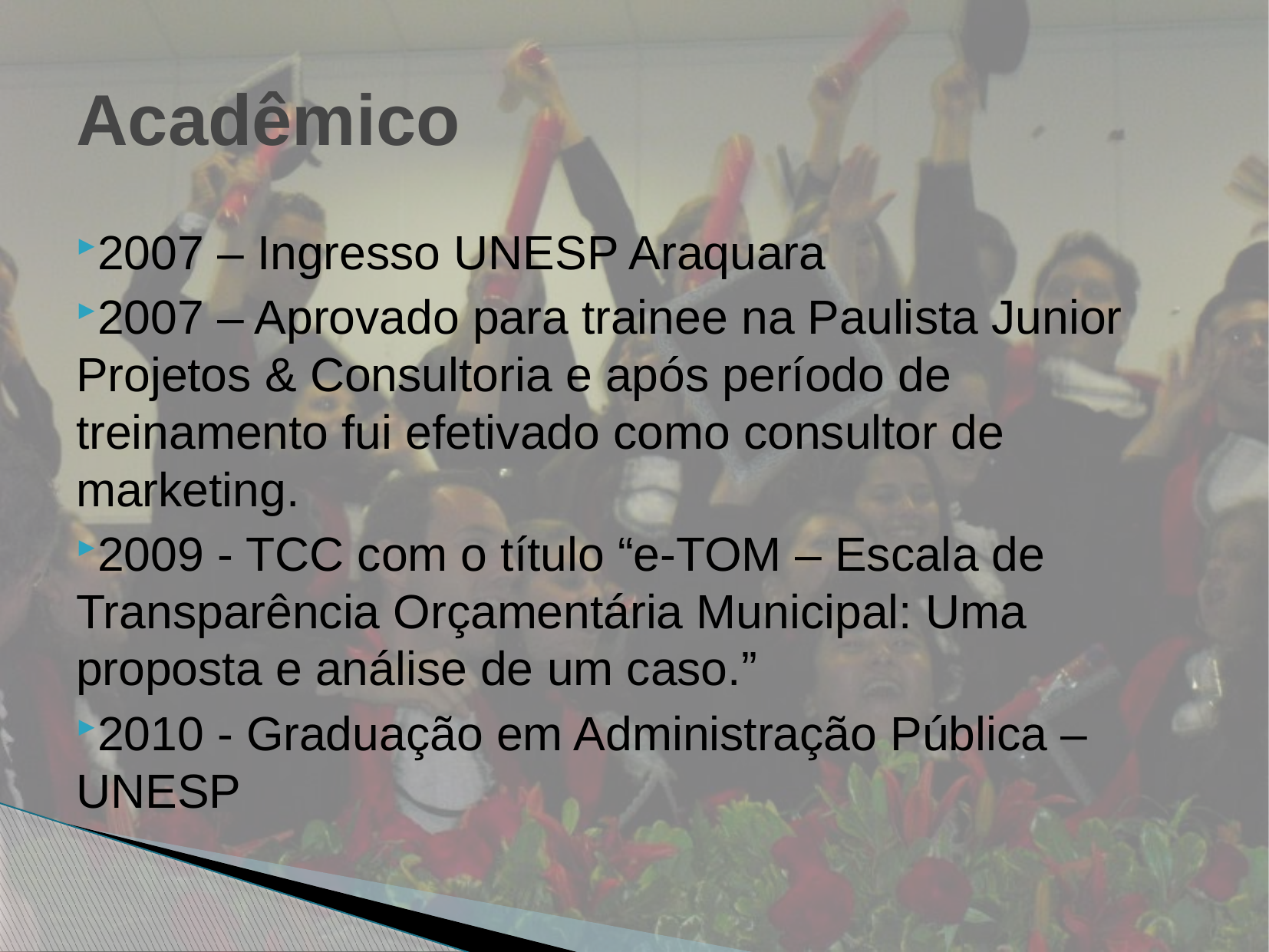

# Acadêmico
2007 – Ingresso UNESP Araquara
2007 – Aprovado para trainee na Paulista Junior Projetos & Consultoria e após período de treinamento fui efetivado como consultor de marketing.
2009 - TCC com o título “e-TOM – Escala de Transparência Orçamentária Municipal: Uma proposta e análise de um caso.”
2010 - Graduação em Administração Pública – UNESP